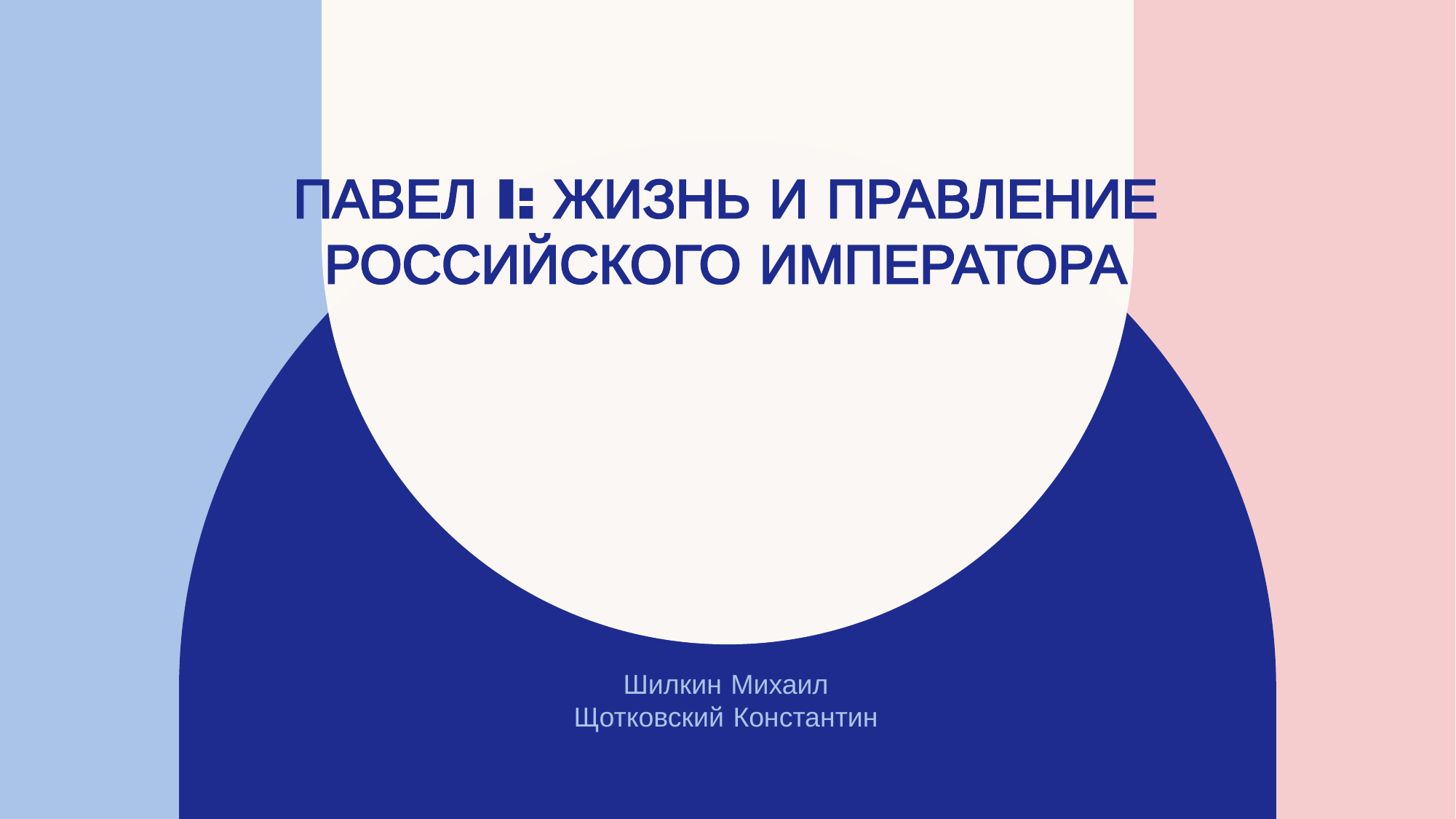

# Павел I: жизнь и правление российского императора
Шилкин Михаил
Щотковский Константин